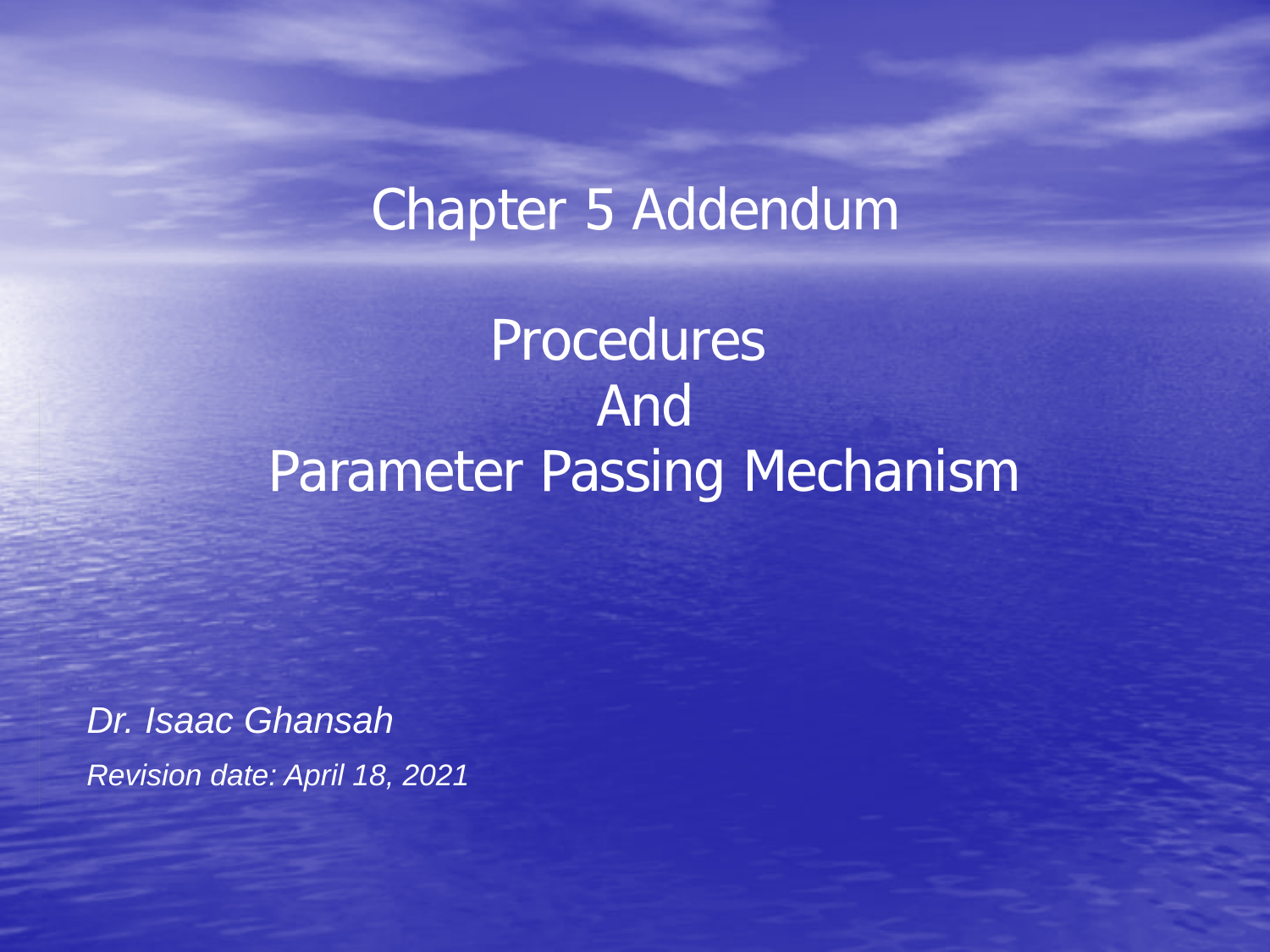

#
Chapter 5 Addendum

Procedures
And
Parameter Passing Mechanism
Dr. Isaac Ghansah
Revision date: April 18, 2021